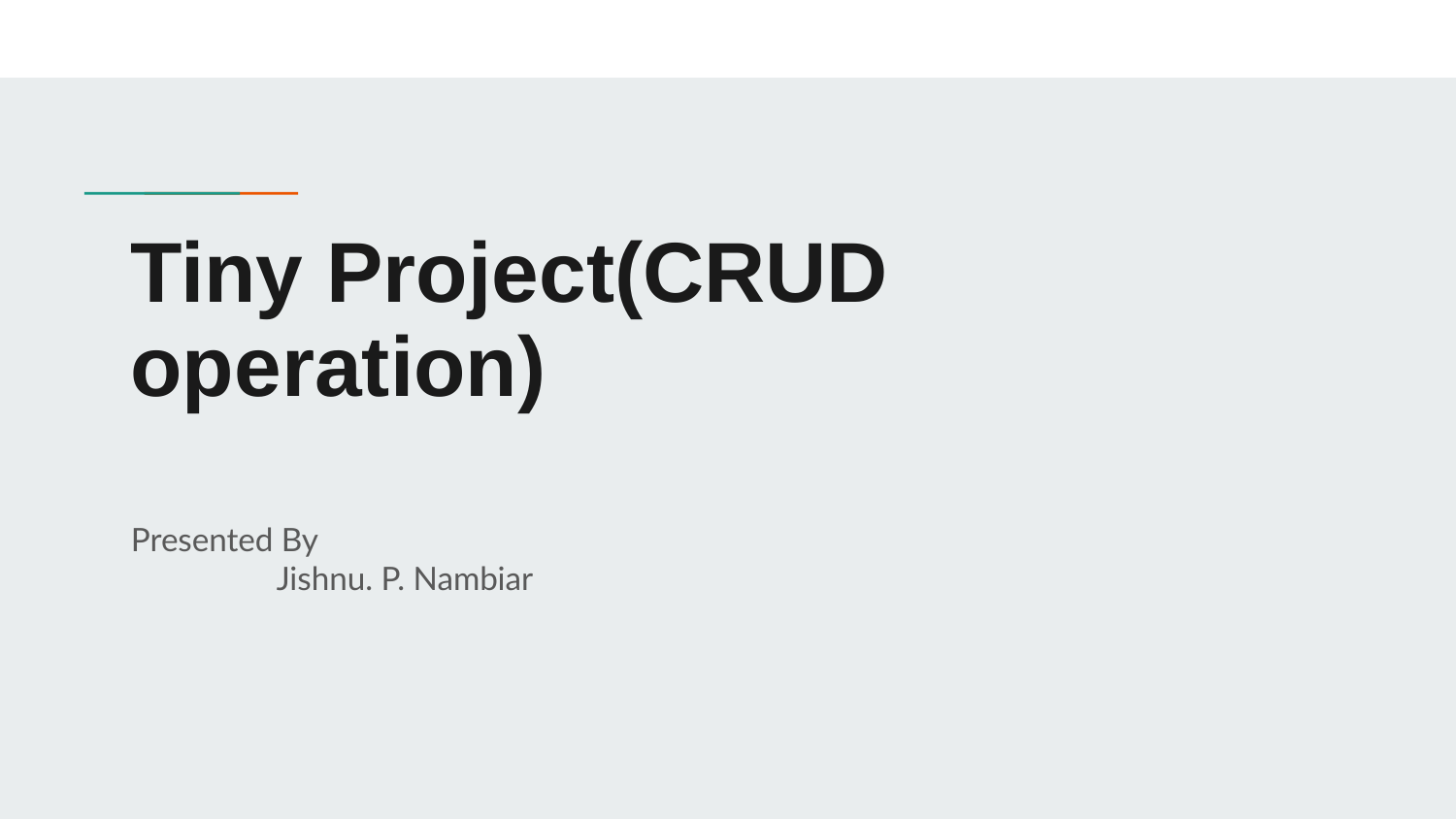

# Tiny Project(CRUD operation)
Presented By
	Jishnu. P. Nambiar